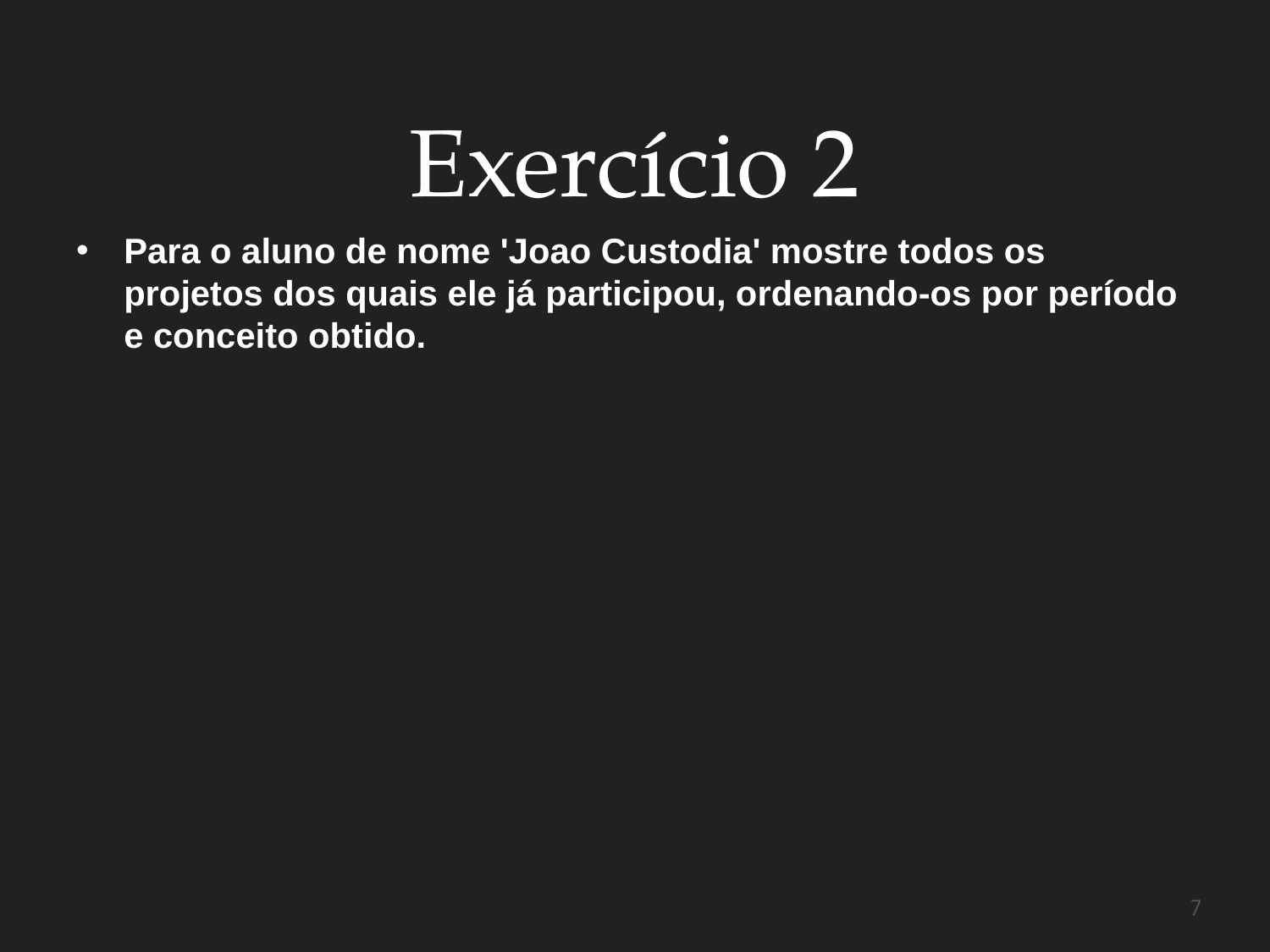

# Exercício 2
Para o aluno de nome 'Joao Custodia' mostre todos os projetos dos quais ele já participou, ordenando-os por período e conceito obtido.
7